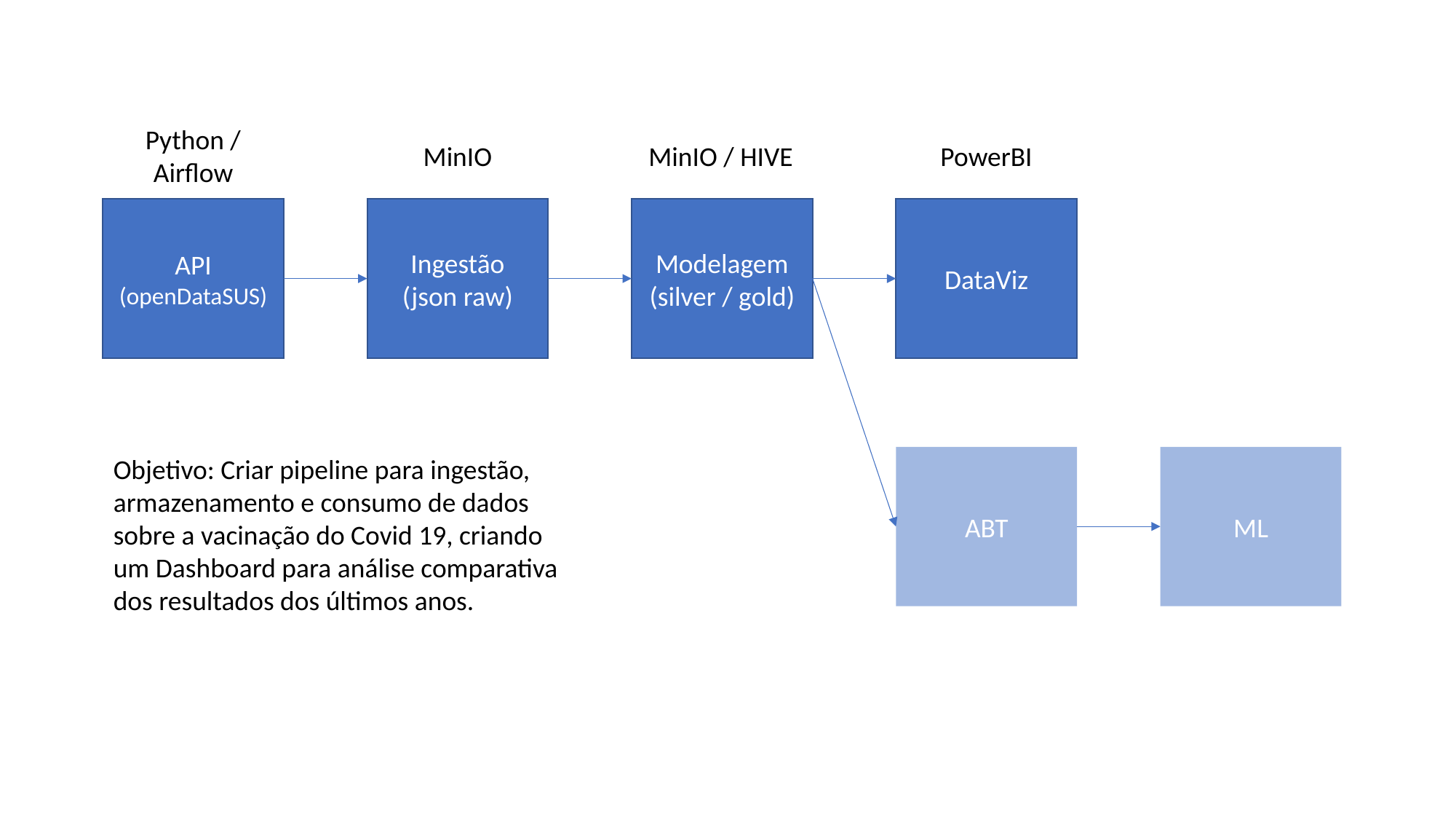

Python / Airflow
MinIO
MinIO / HIVE
PowerBI
API
(openDataSUS)
Ingestão
(json raw)
Modelagem
(silver / gold)
DataViz
Objetivo: Criar pipeline para ingestão, armazenamento e consumo de dados sobre a vacinação do Covid 19, criando um Dashboard para análise comparativa dos resultados dos últimos anos.
ABT
ML